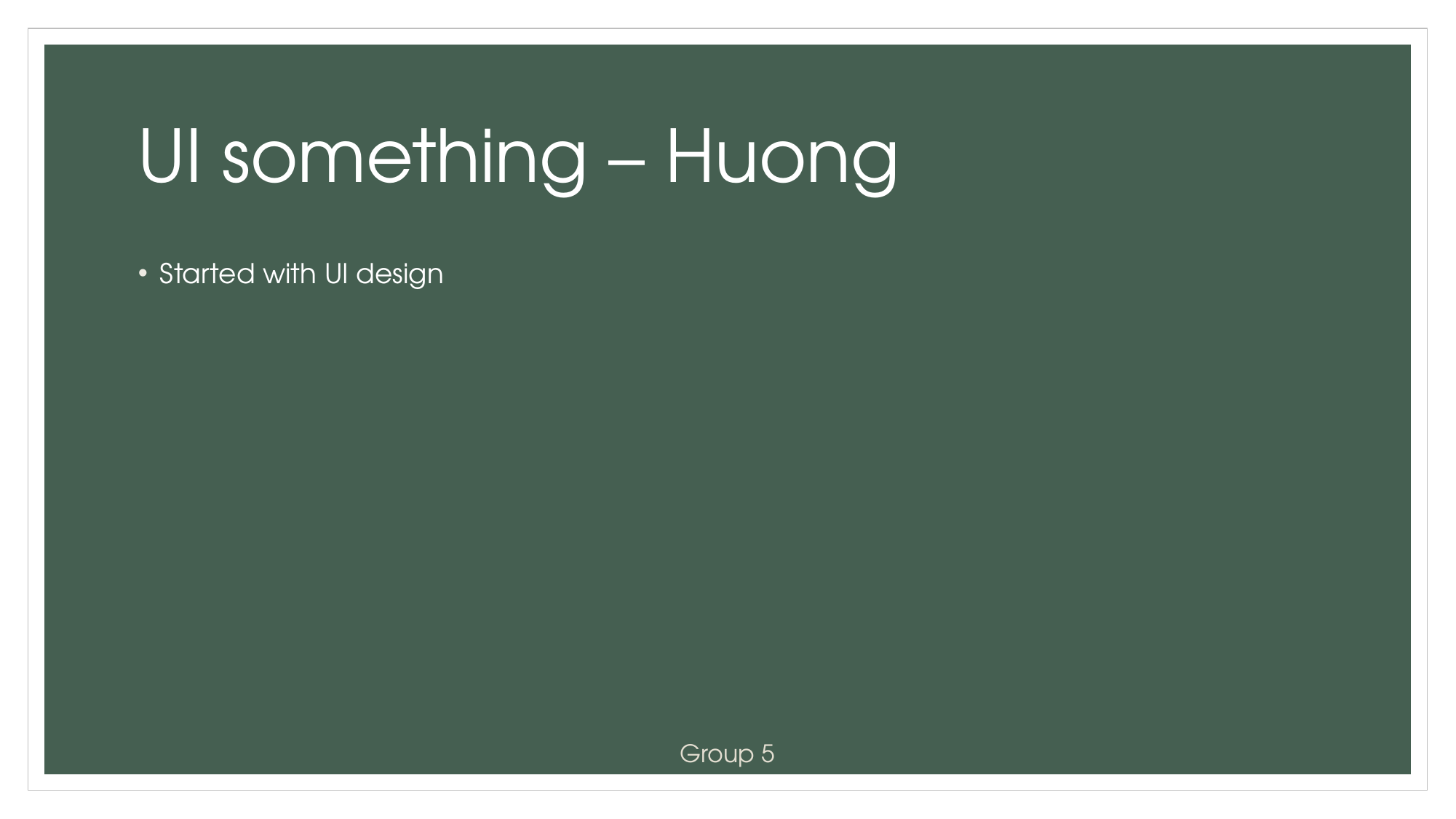

# UI something – Huong
Started with UI design
Group 5